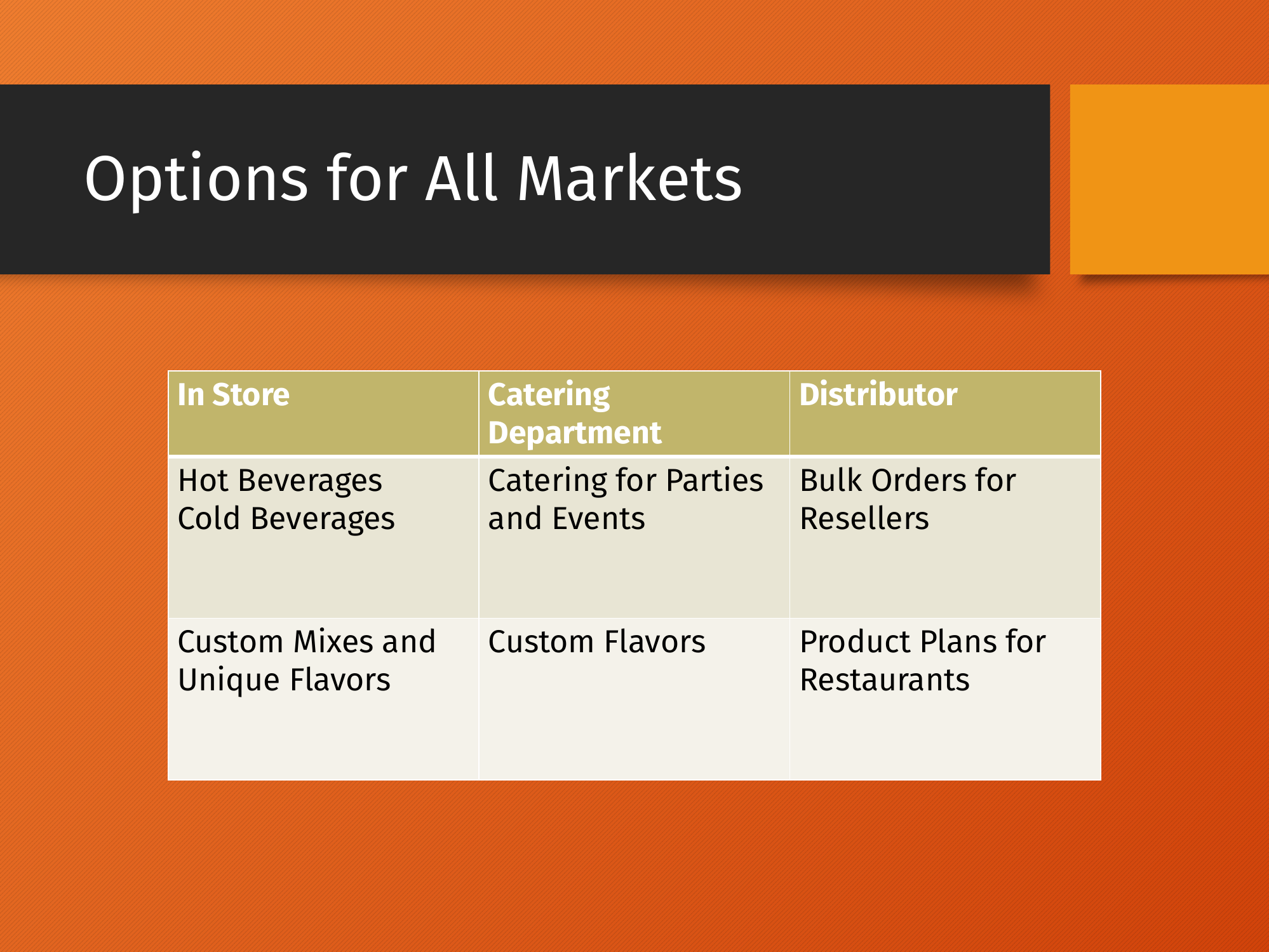

# Options for All Markets
| In Store | Catering Department | Distributor |
| --- | --- | --- |
| Hot Beverages Cold Beverages | Catering for Parties and Events | Bulk Orders for Resellers |
| Custom Mixes and Unique Flavors | Custom Flavors | Product Plans for Restaurants |